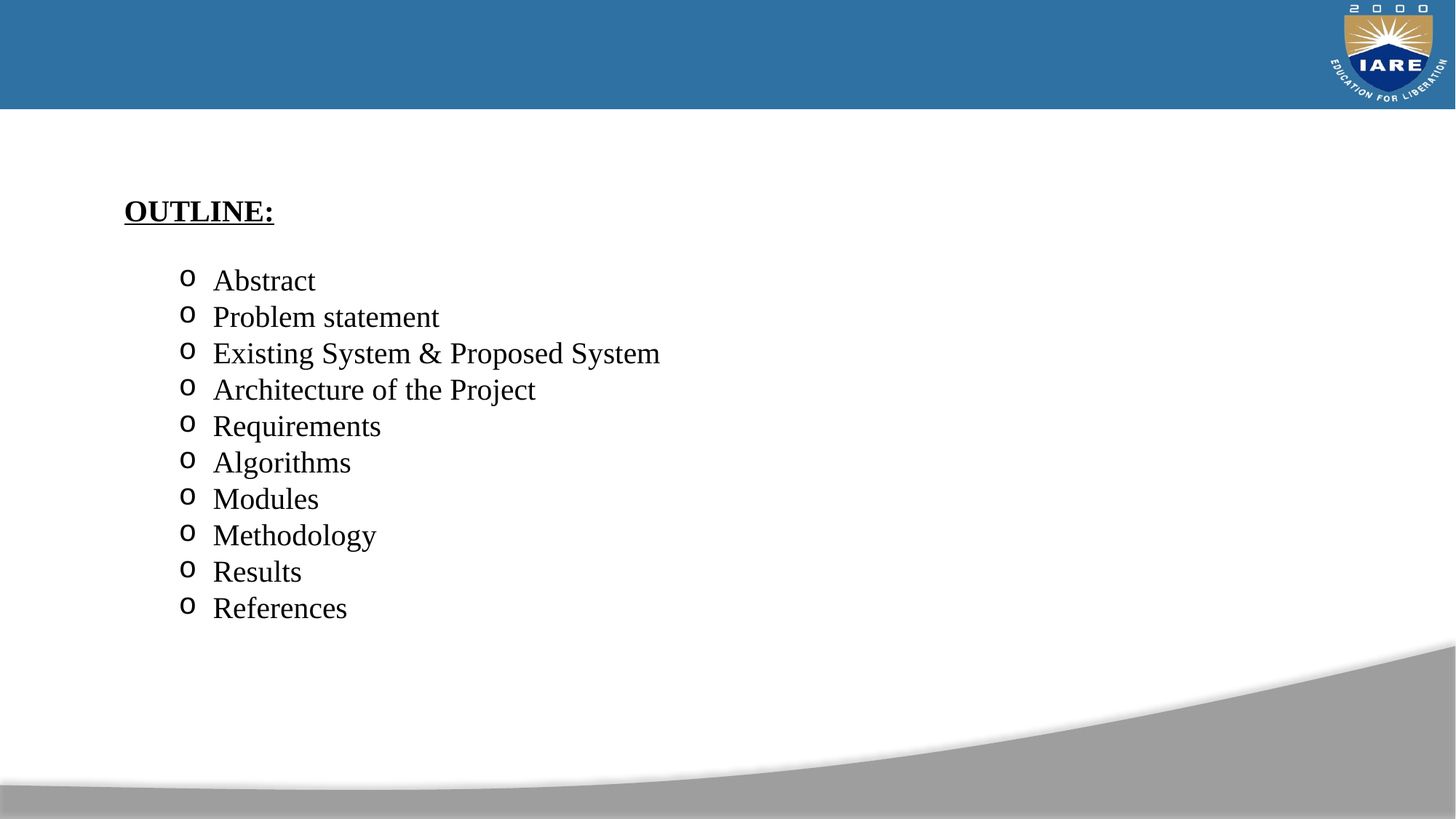

#
OUTLINE:

Abstract
Problem statement
Existing System & Proposed System
Architecture of the Project
Requirements
Algorithms
Modules
Methodology
Results
References